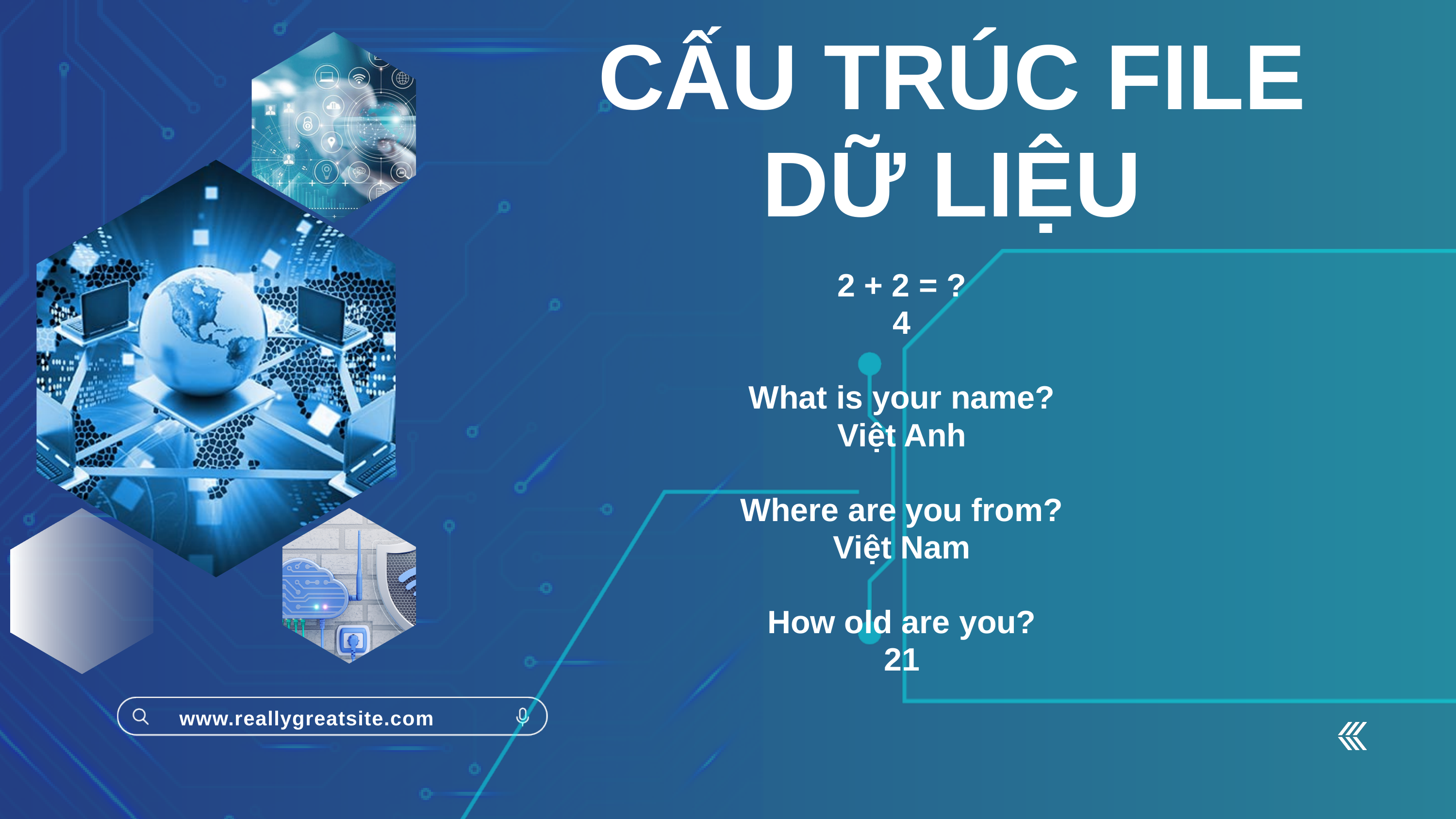

CẤU TRÚC FILE DỮ LIỆU

2 + 2 = ?
4

What is your name?
Việt Anh

Where are you from?
Việt Nam

How old are you?
21

www.reallygreatsite.com